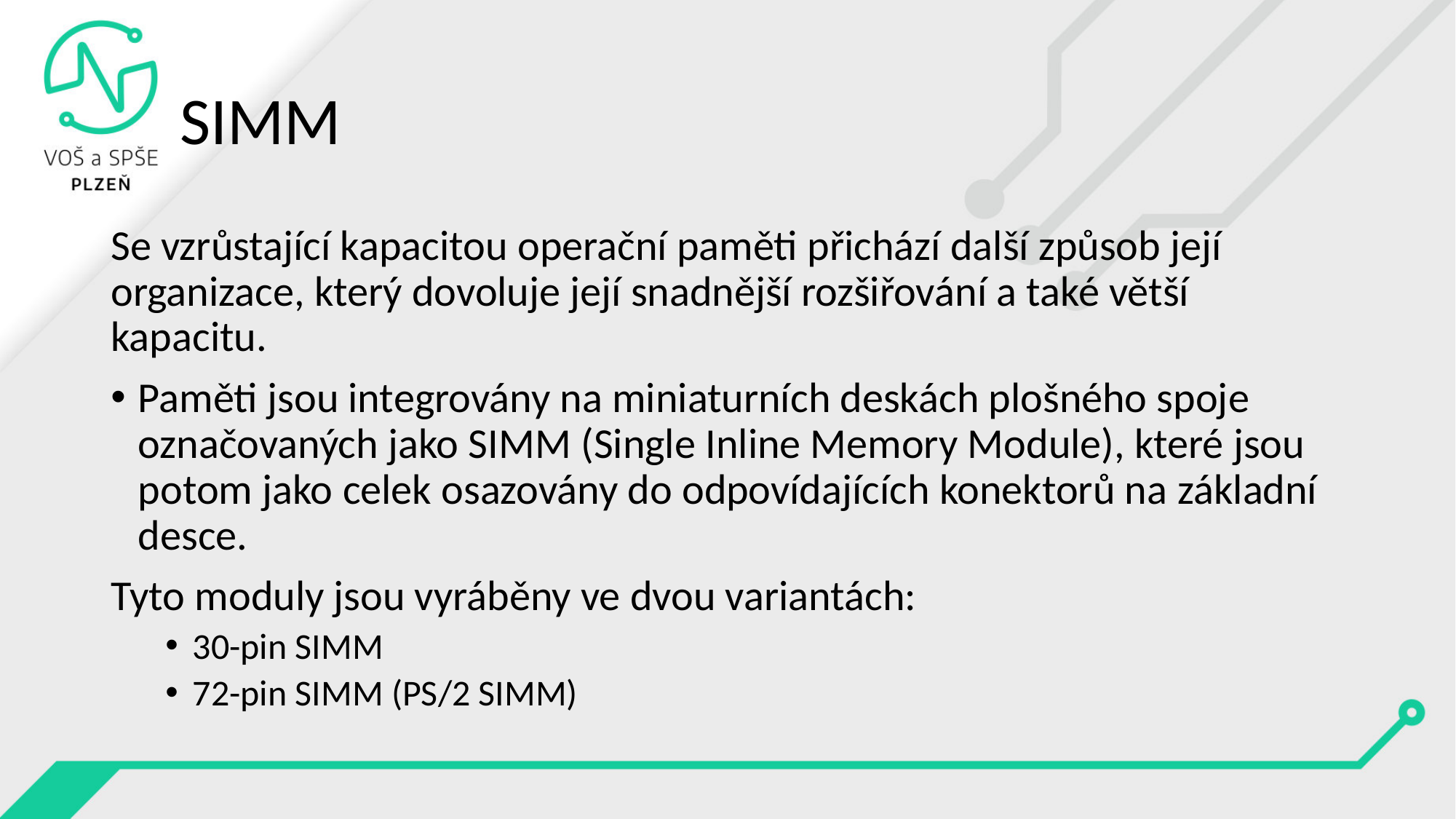

# SIMM
Se vzrůstající kapacitou operační paměti přichází další způsob její organizace, který dovoluje její snadnější rozšiřování a také větší kapacitu.
Paměti jsou integrovány na miniaturních deskách plošného spoje označovaných jako SIMM (Single Inline Memory Module), které jsou potom jako celek osazovány do odpovídajících konektorů na základní desce.
Tyto moduly jsou vyráběny ve dvou variantách:
30-pin SIMM
72-pin SIMM (PS/2 SIMM)